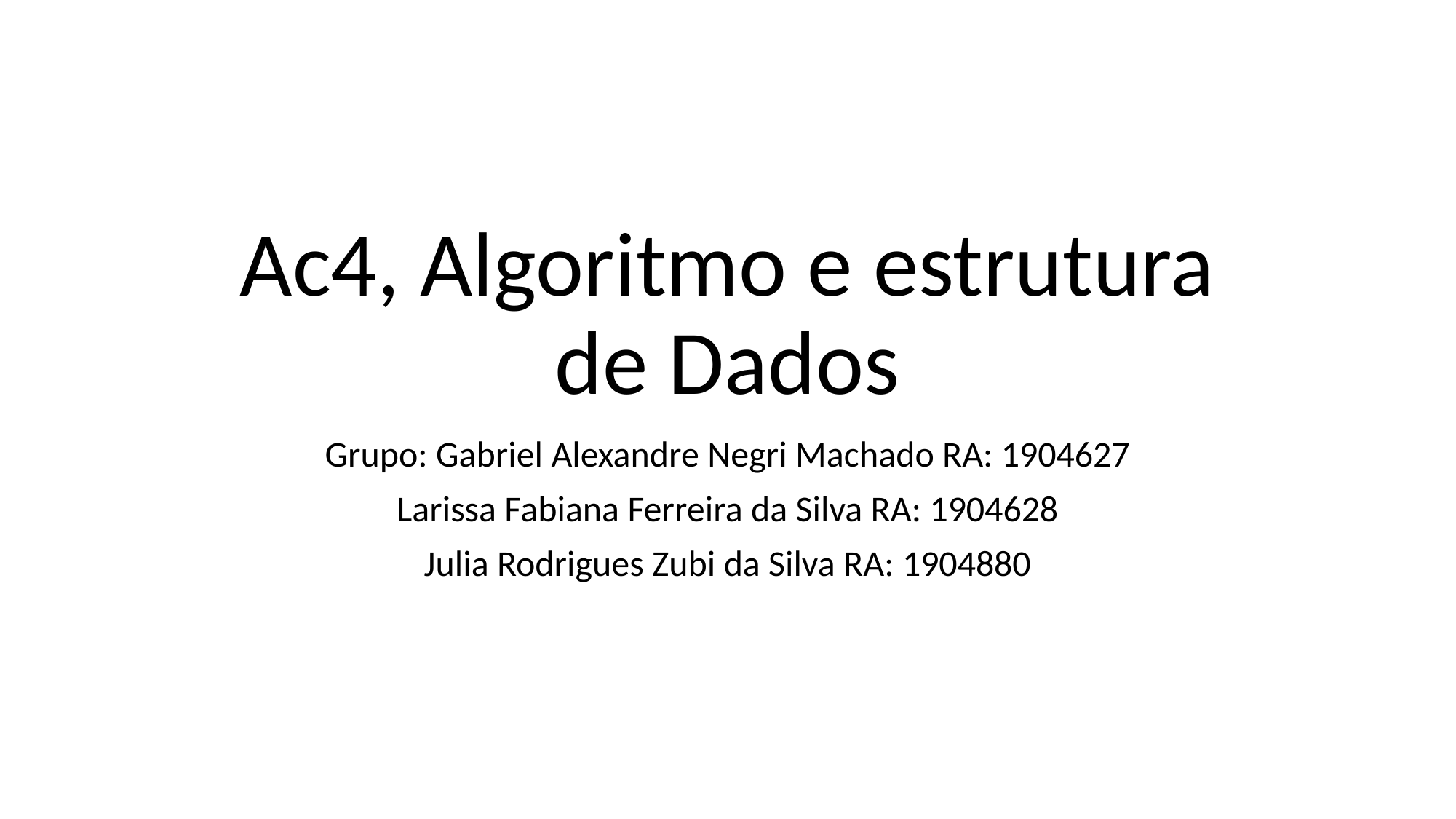

# Ac4, Algoritmo e estrutura de Dados
Grupo: Gabriel Alexandre Negri Machado RA: 1904627
Larissa Fabiana Ferreira da Silva RA: 1904628
Julia Rodrigues Zubi da Silva RA: 1904880